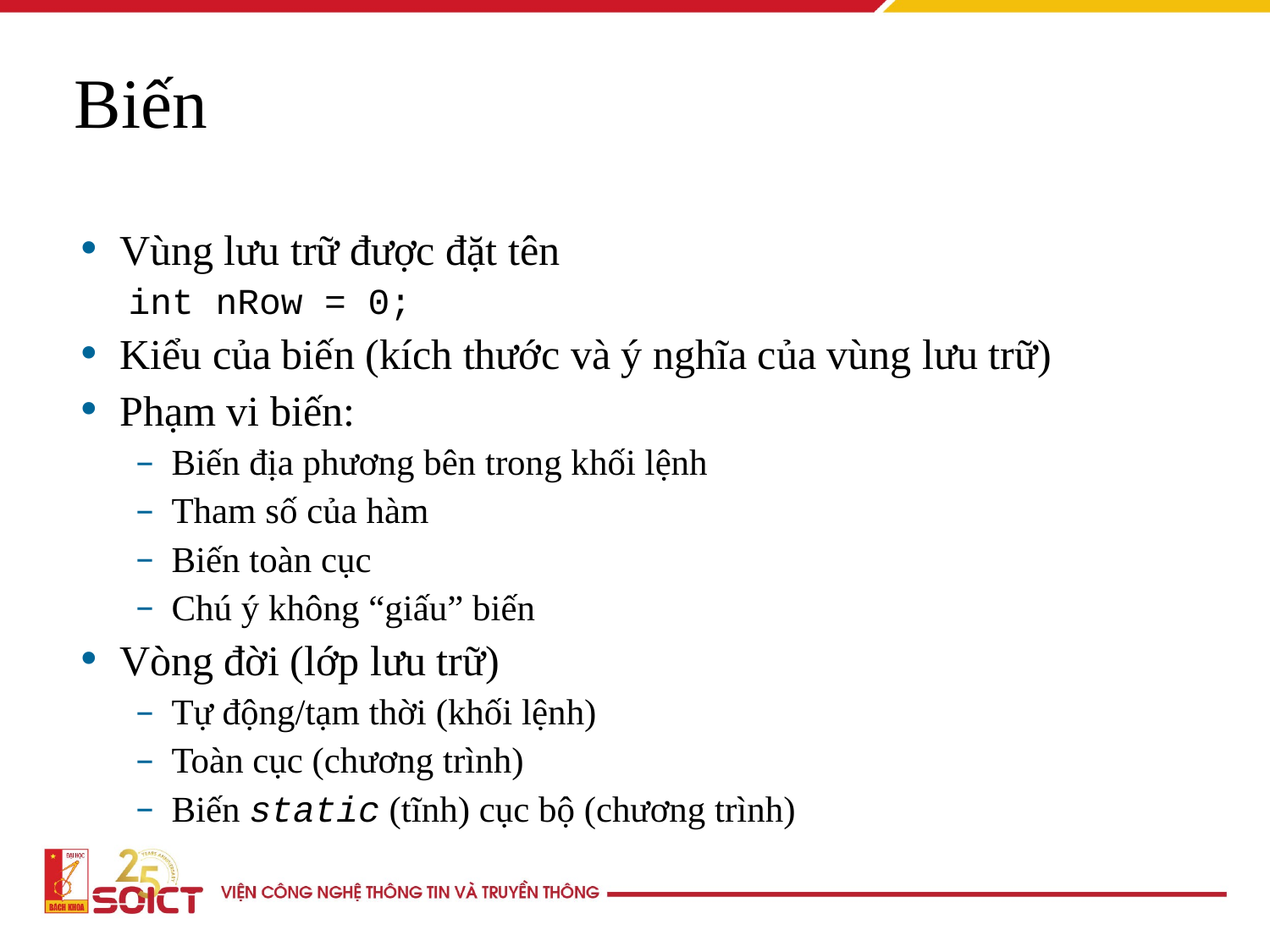

Biến
Vùng lưu trữ được đặt tên
int nRow = 0;
Kiểu của biến (kích thước và ý nghĩa của vùng lưu trữ)
Phạm vi biến:
Biến địa phương bên trong khối lệnh
Tham số của hàm
Biến toàn cục
Chú ý không “giấu” biến
Vòng đời (lớp lưu trữ)
Tự động/tạm thời (khối lệnh)
Toàn cục (chương trình)
Biến static (tĩnh) cục bộ (chương trình)